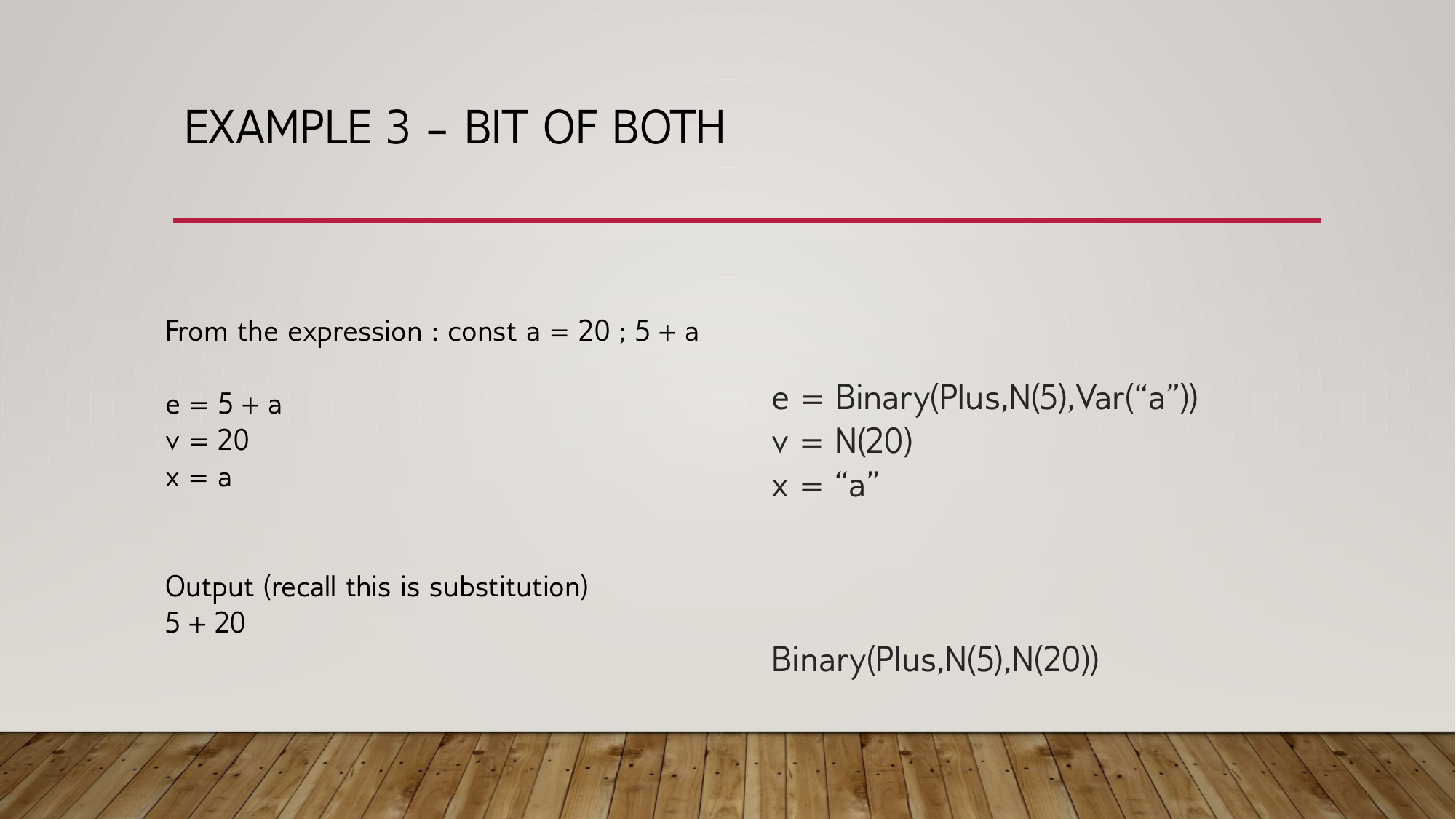

# Example 3 – bit of both

e = Binary(Plus,N(5),Var(“a”))
v = N(20)
x = “a”

Binary(Plus,N(5),N(20))

From the expression : const a = 20 ; 5 + a

e = 5 + a
v = 20
x = a

Output (recall this is substitution)
5 + 20